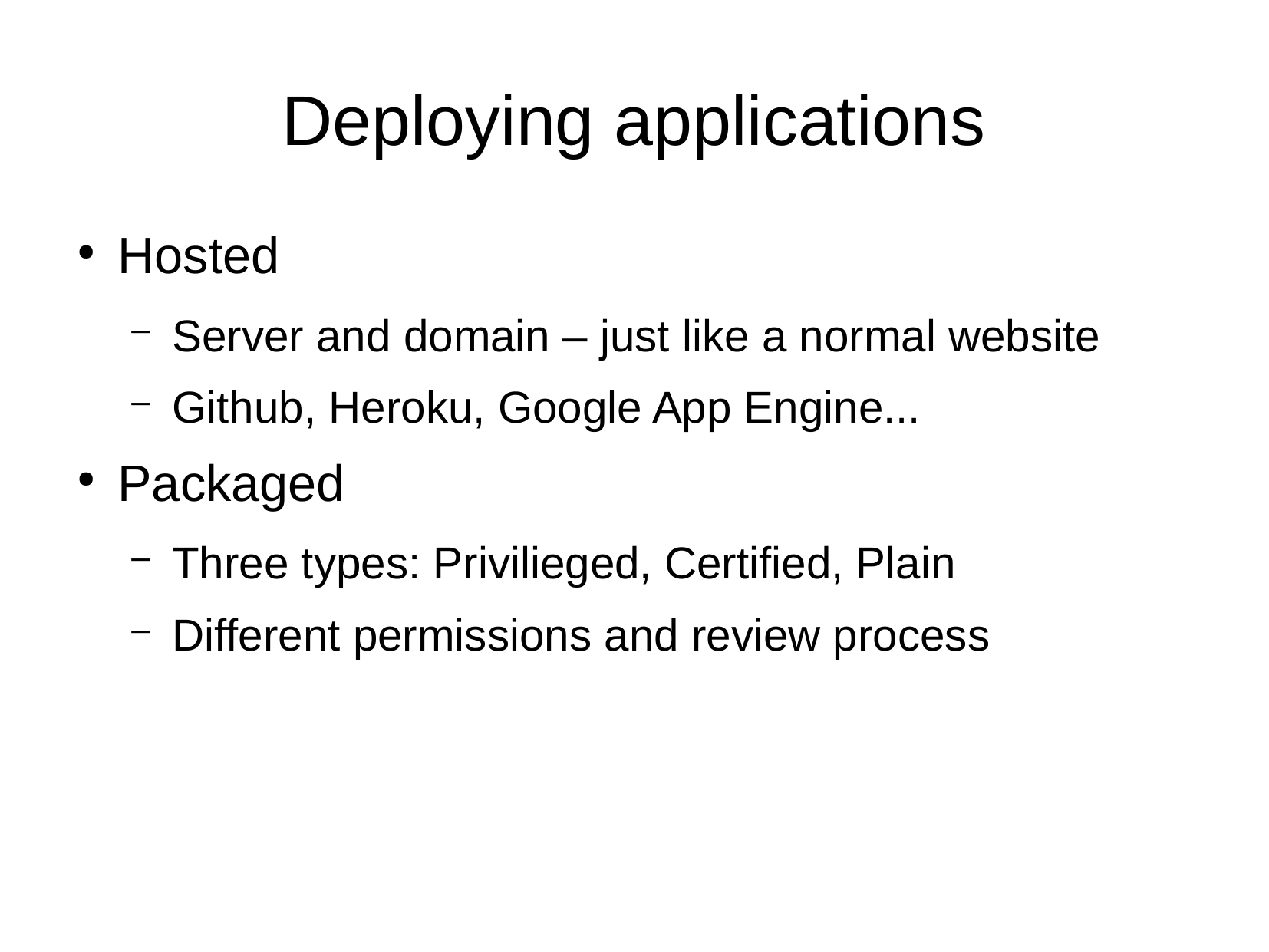

Deploying applications
Hosted
Server and domain – just like a normal website
Github, Heroku, Google App Engine...
Packaged
Three types: Privilieged, Certified, Plain
Different permissions and review process